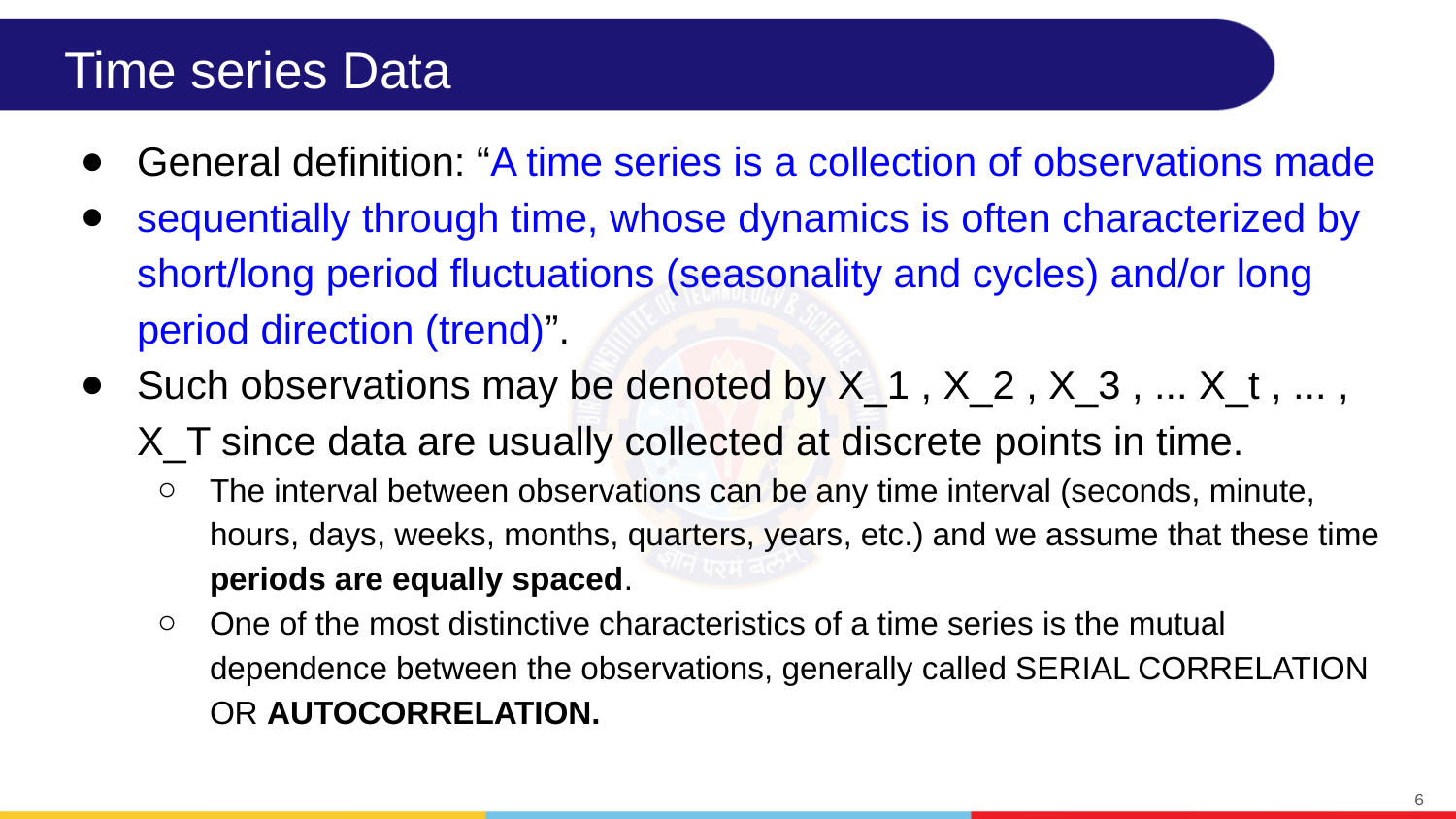

# Time series Data
General definition: “A time series is a collection of observations made
sequentially through time, whose dynamics is often characterized by short/long period fluctuations (seasonality and cycles) and/or long period direction (trend)”.
Such observations may be denoted by X_1 , X_2 , X_3 , ... X_t , ... , X_T since data are usually collected at discrete points in time.
The interval between observations can be any time interval (seconds, minute, hours, days, weeks, months, quarters, years, etc.) and we assume that these time periods are equally spaced.
One of the most distinctive characteristics of a time series is the mutual dependence between the observations, generally called SERIAL CORRELATION OR AUTOCORRELATION.
6